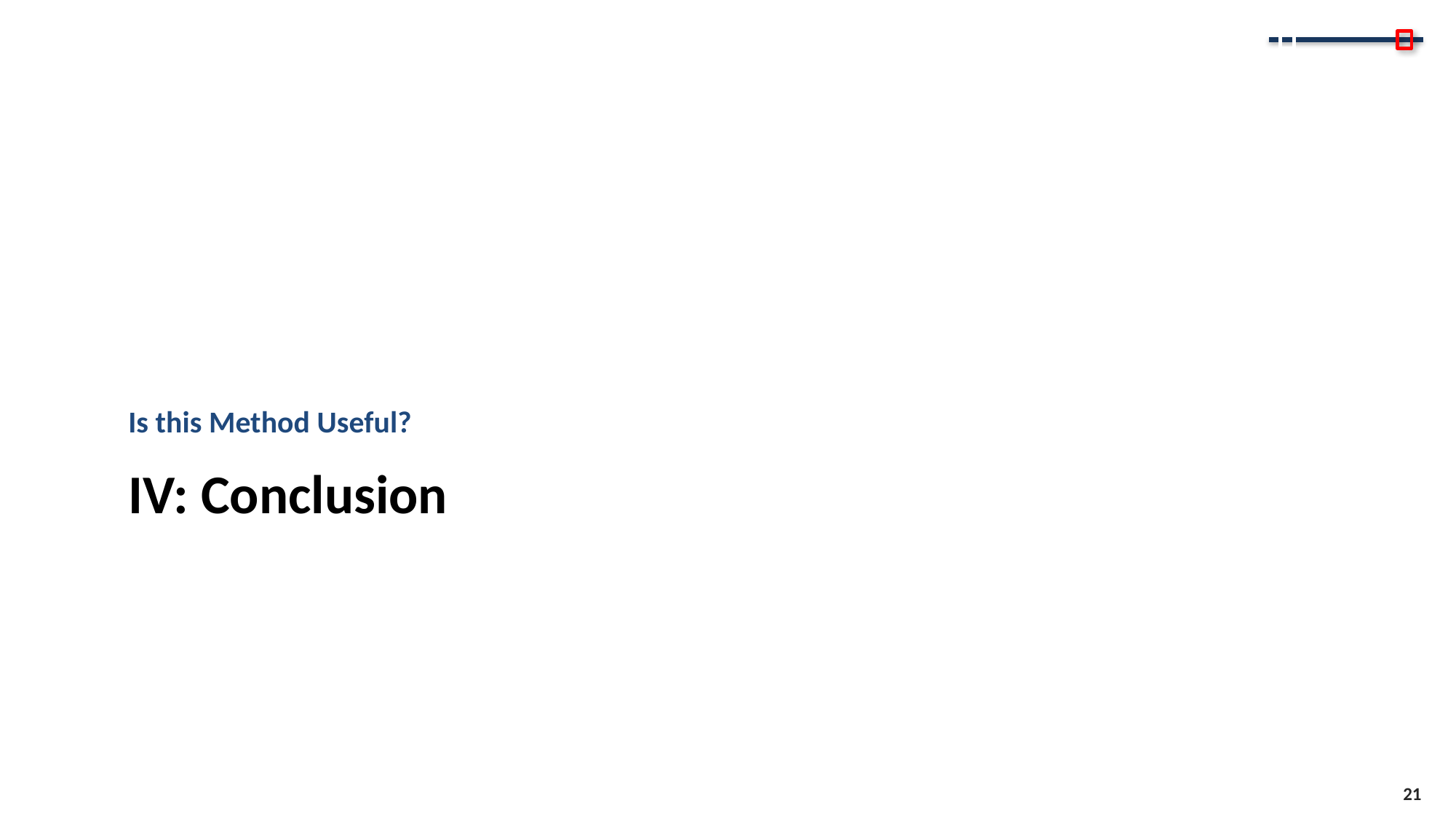

Is this Method Useful?
# IV: Conclusion

21